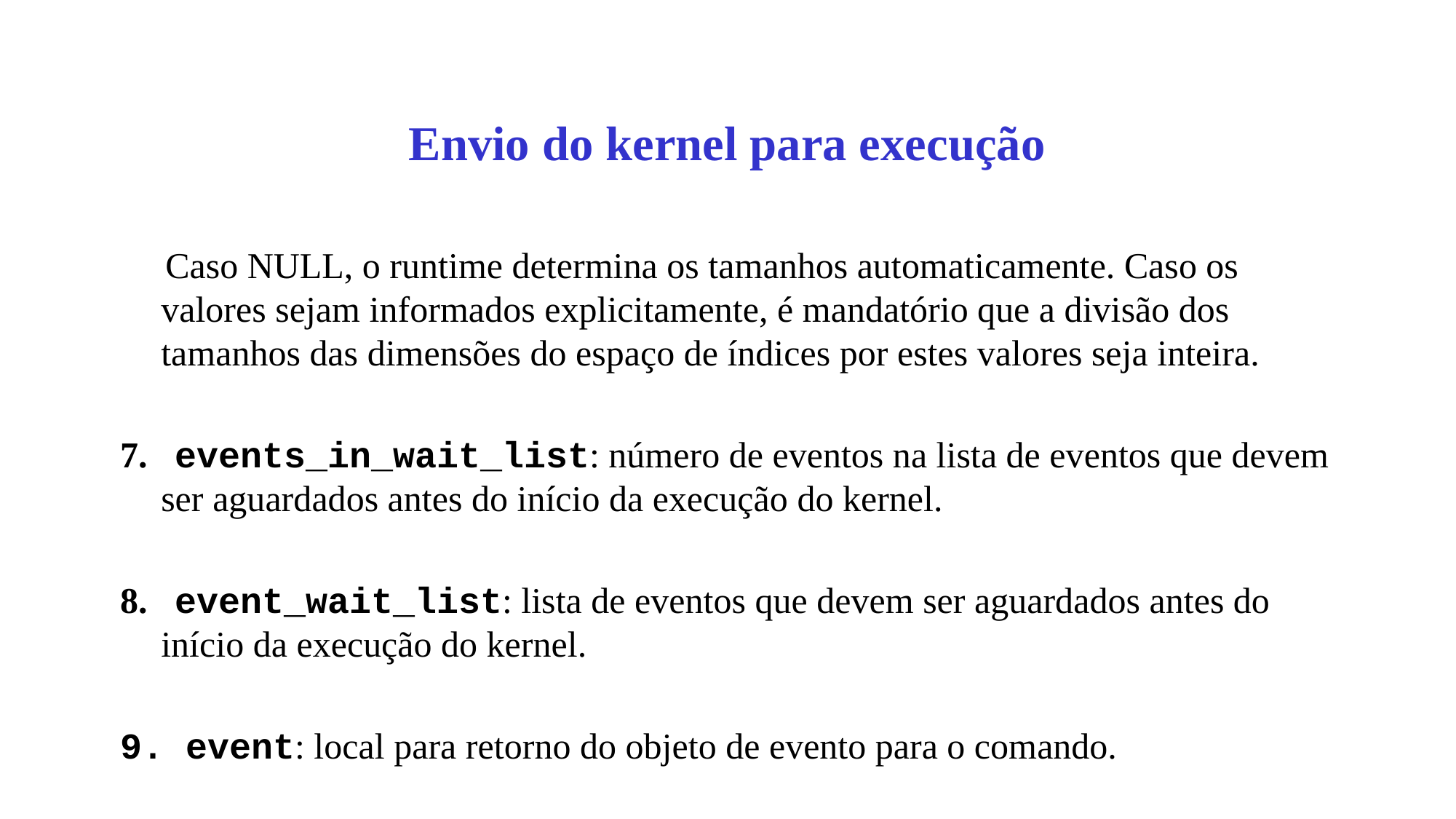

# Envio do kernel para execução
     Caso NULL, o runtime determina os tamanhos automaticamente. Caso os valores sejam informados explicitamente, é mandatório que a divisão dos tamanhos das dimensões do espaço de índices por estes valores seja inteira.

7.   events_in_wait_list: número de eventos na lista de eventos que devem ser aguardados antes do início da execução do kernel.

8.   event_wait_list: lista de eventos que devem ser aguardados antes do início da execução do kernel.

9. event: local para retorno do objeto de evento para o comando.